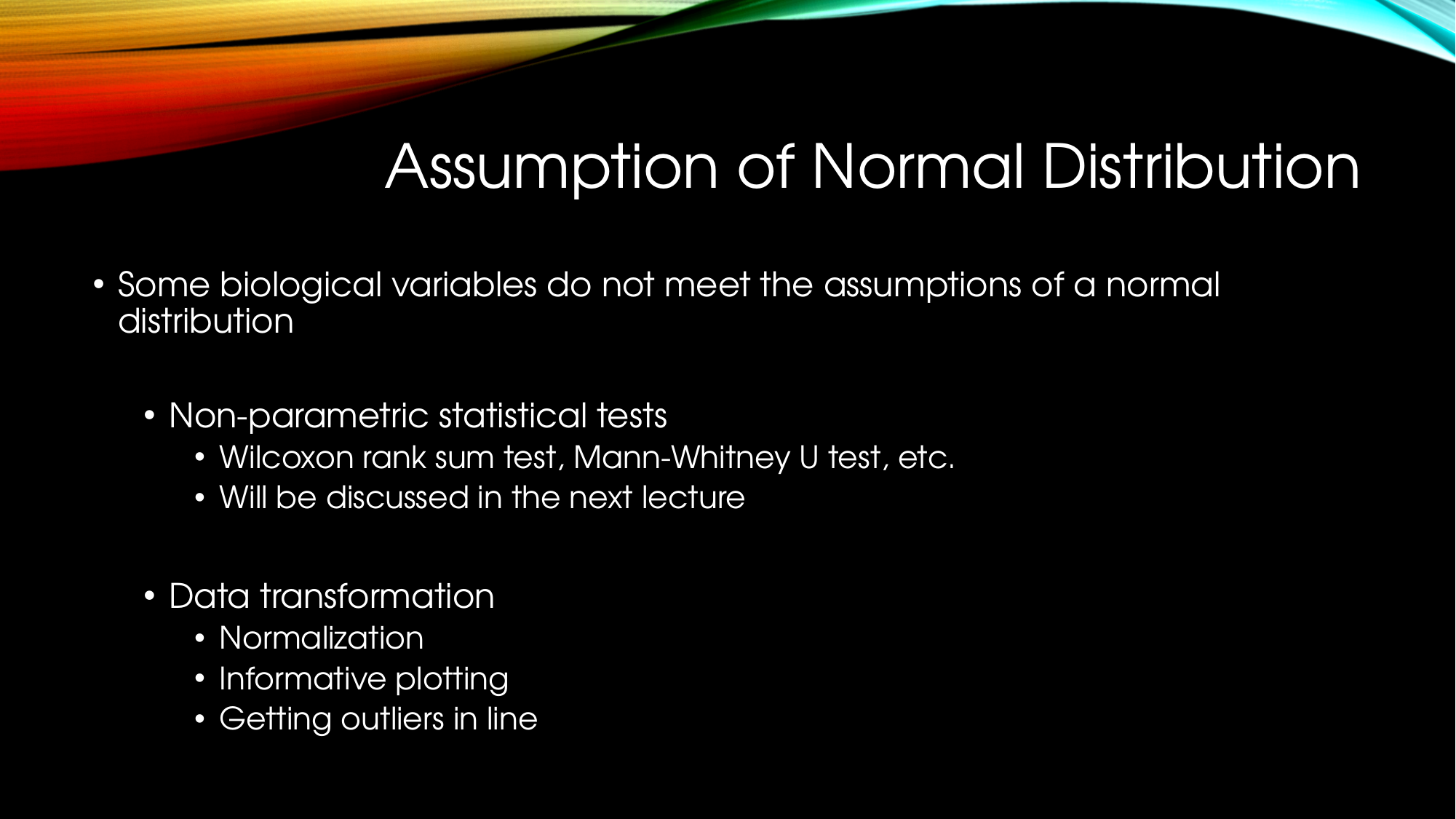

# Assumption of Normal Distribution
Some biological variables do not meet the assumptions of a normal distribution

Non-parametric statistical tests
Wilcoxon rank sum test, Mann-Whitney U test, etc.
Will be discussed in the next lecture

Data transformation
Normalization
Informative plotting
Getting outliers in line